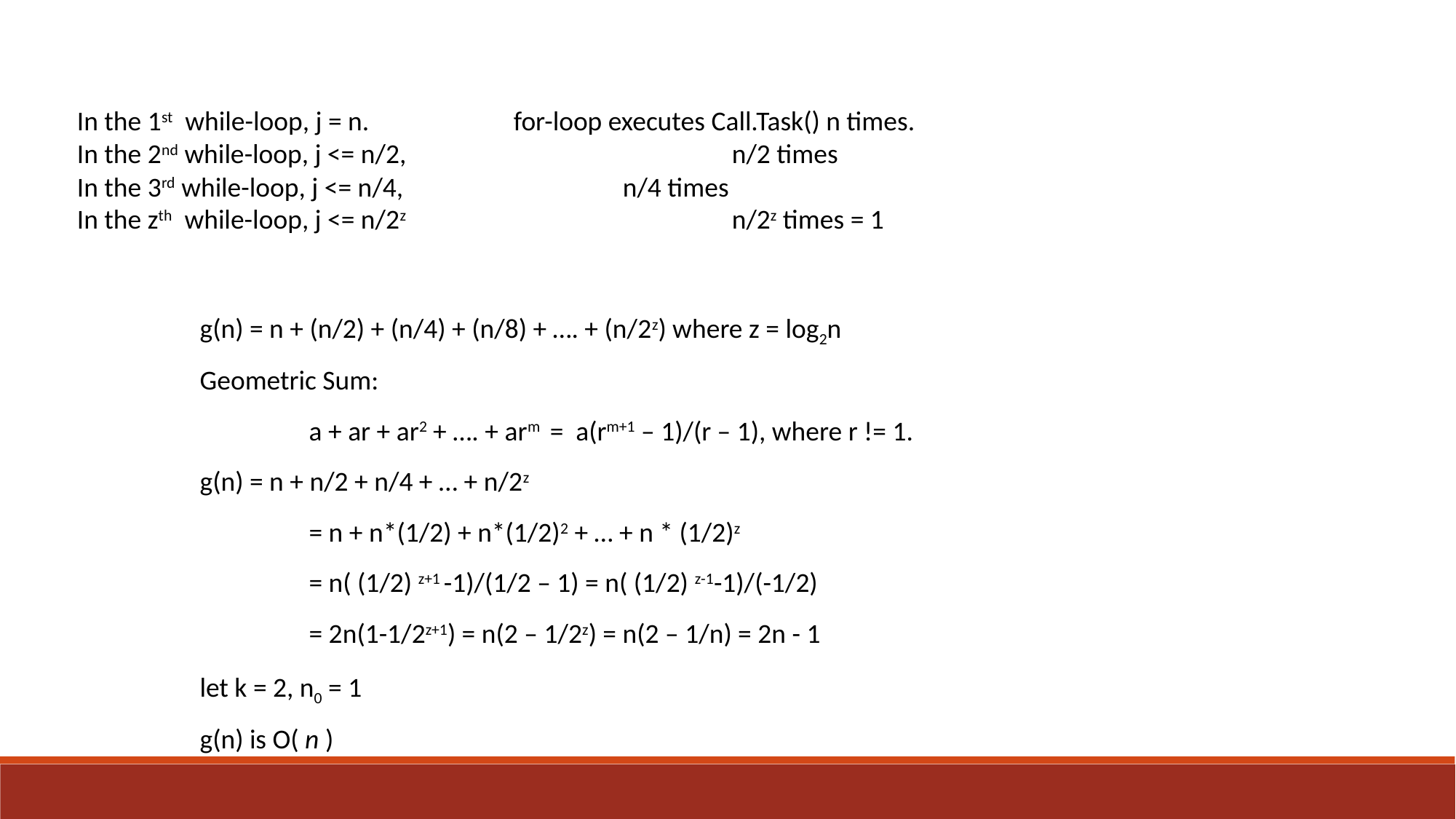

In the 1st  while-loop, j = n. 		for-loop executes Call.Task() n times.
In the 2nd while-loop, j <= n/2,			n/2 times
In the 3rd while-loop, j <= n/4,			n/4 times
In the zth  while-loop, j <= n/2z			n/2z times = 1
g(n) = n + (n/2) + (n/4) + (n/8) + …. + (n/2z) where z = log2n
Geometric Sum:
	a + ar + ar2 + …. + arm  =  a(rm+1 – 1)/(r – 1), where r != 1.
g(n) = n + n/2 + n/4 + … + n/2z
	= n + n*(1/2) + n*(1/2)2 + … + n * (1/2)z
	= n( (1/2) z+1 -1)/(1/2 – 1) = n( (1/2) z-1-1)/(-1/2)
	= 2n(1-1/2z+1) = n(2 – 1/2z) = n(2 – 1/n) = 2n - 1
let k = 2, n0 = 1
g(n) is O( n )